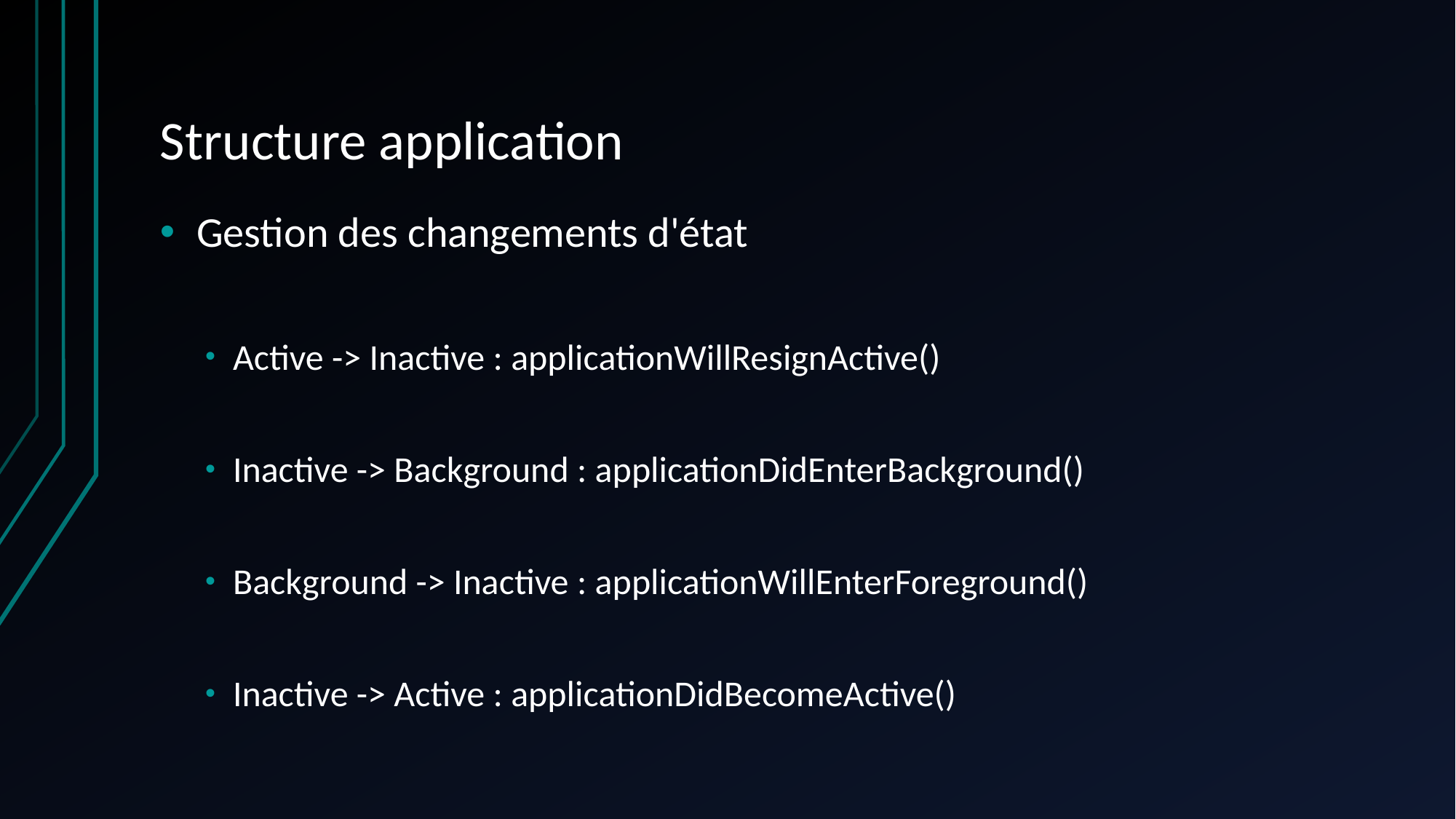

# Structure application
Gestion des changements d'état

Active -> Inactive : applicationWillResignActive()

Inactive -> Background : applicationDidEnterBackground()

Background -> Inactive : applicationWillEnterForeground()

Inactive -> Active : applicationDidBecomeActive()